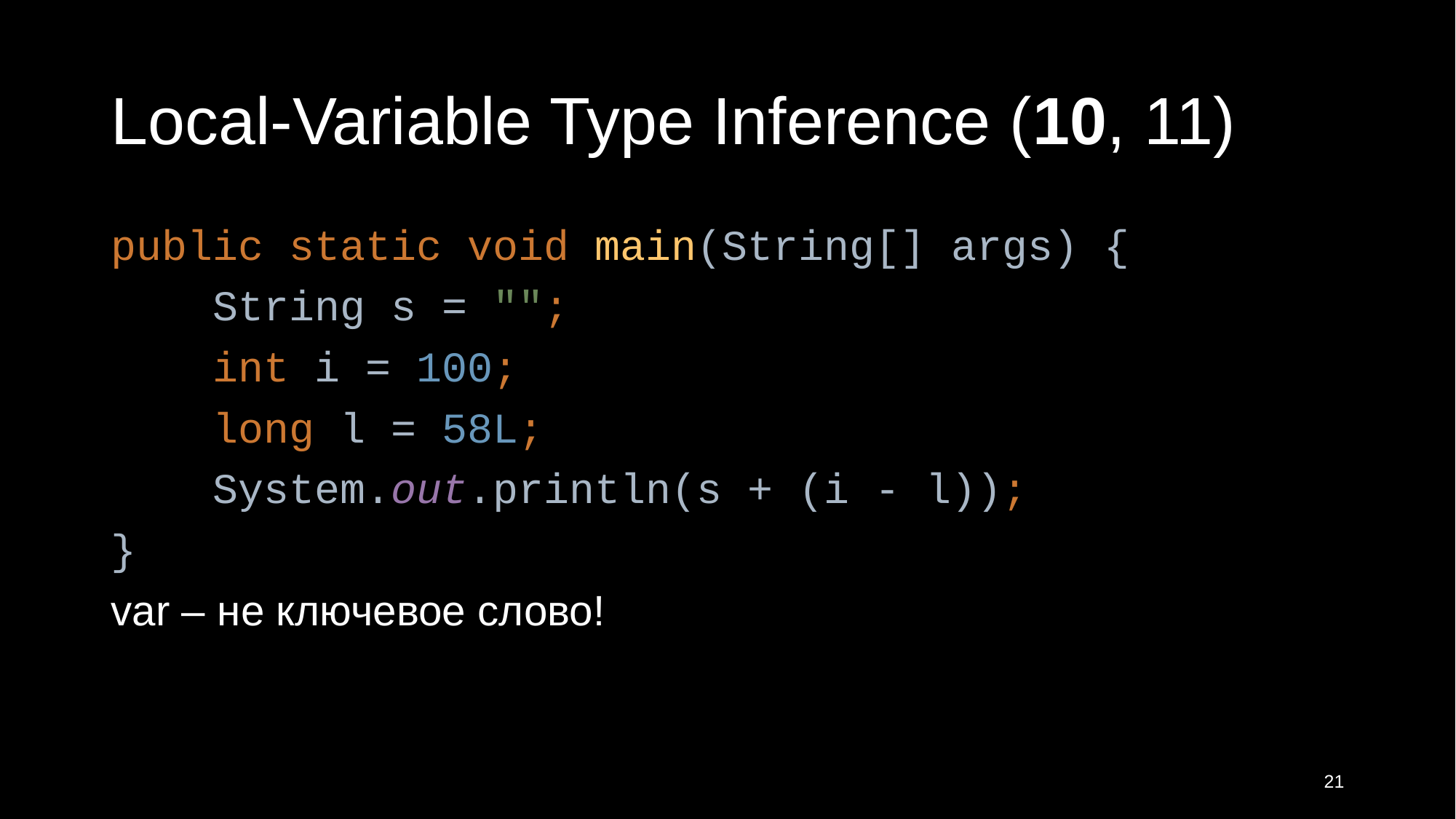

# Local-Variable Type Inference (10, 11)
public static void main(String[] args) {
    String s = "";
    int i = 100;
    long l = 58L;
    System.out.println(s + (i - l));
}
var – не ключевое слово!

21